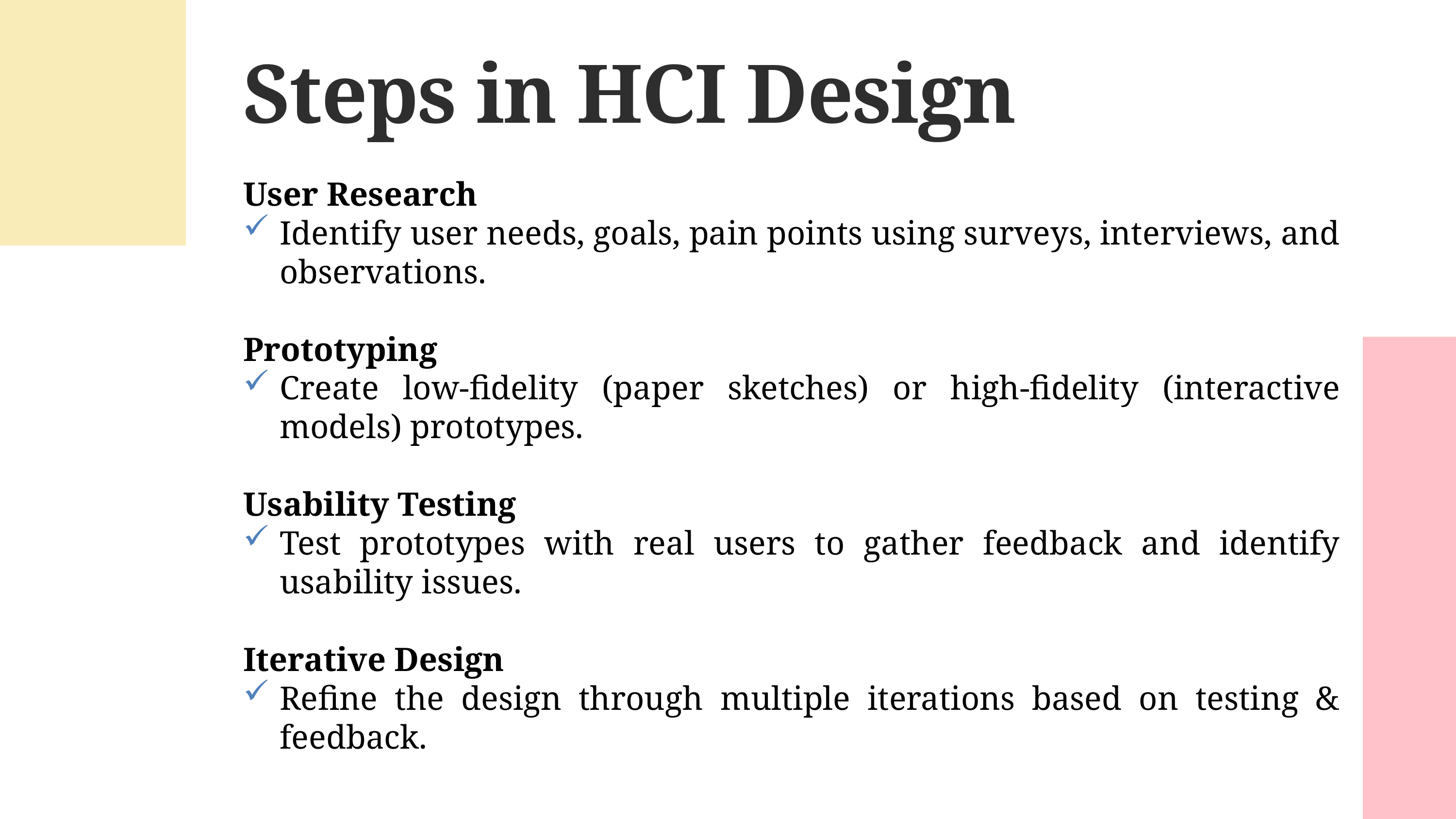

Steps in HCI Design
User Research
Identify user needs, goals, pain points using surveys, interviews, and observations.

Prototyping
Create low-fidelity (paper sketches) or high-fidelity (interactive models) prototypes.

Usability Testing
Test prototypes with real users to gather feedback and identify usability issues.

Iterative Design
Refine the design through multiple iterations based on testing & feedback.